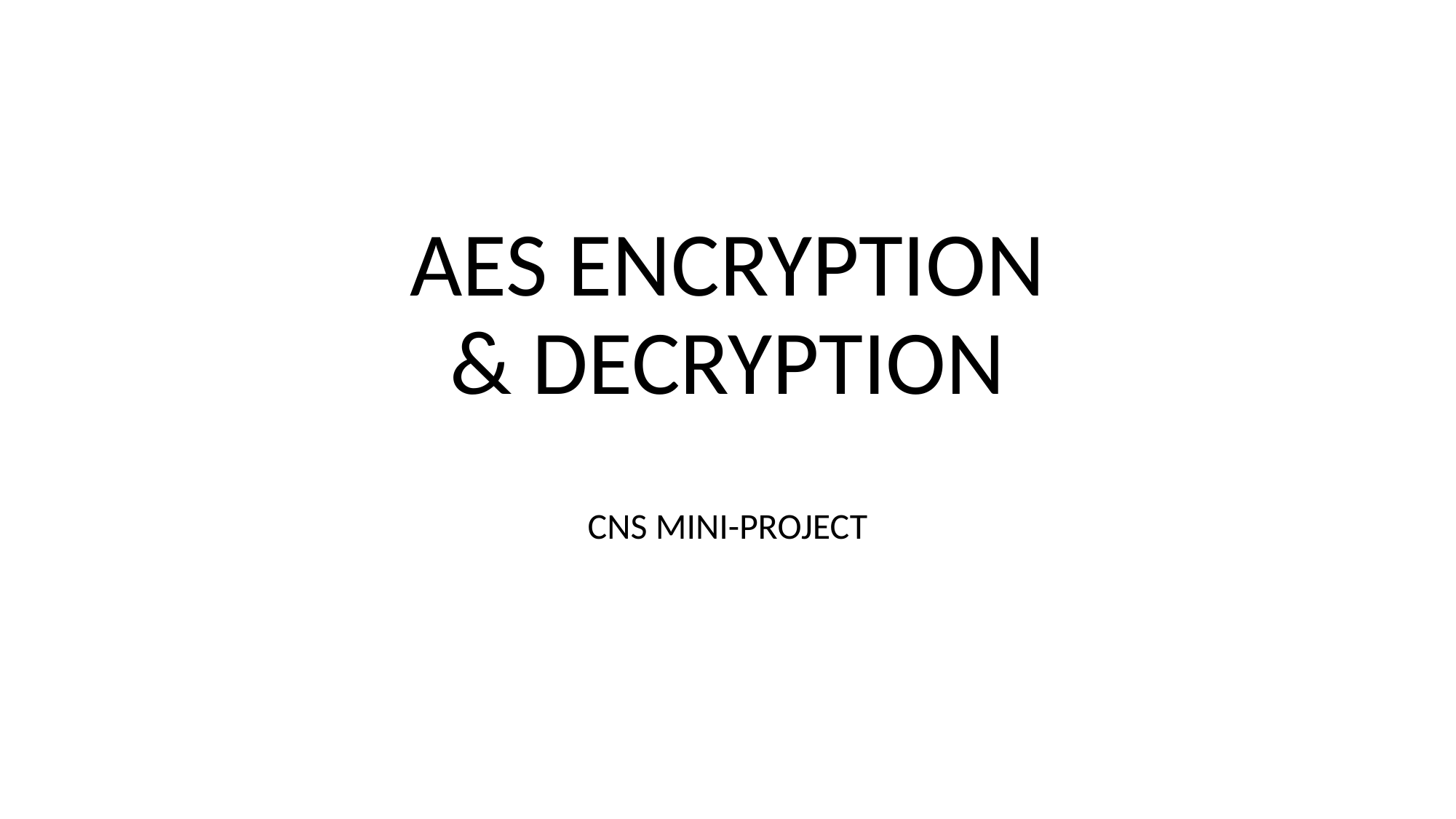

# AES ENCRYPTION & DECRYPTION
CNS MINI-PROJECT